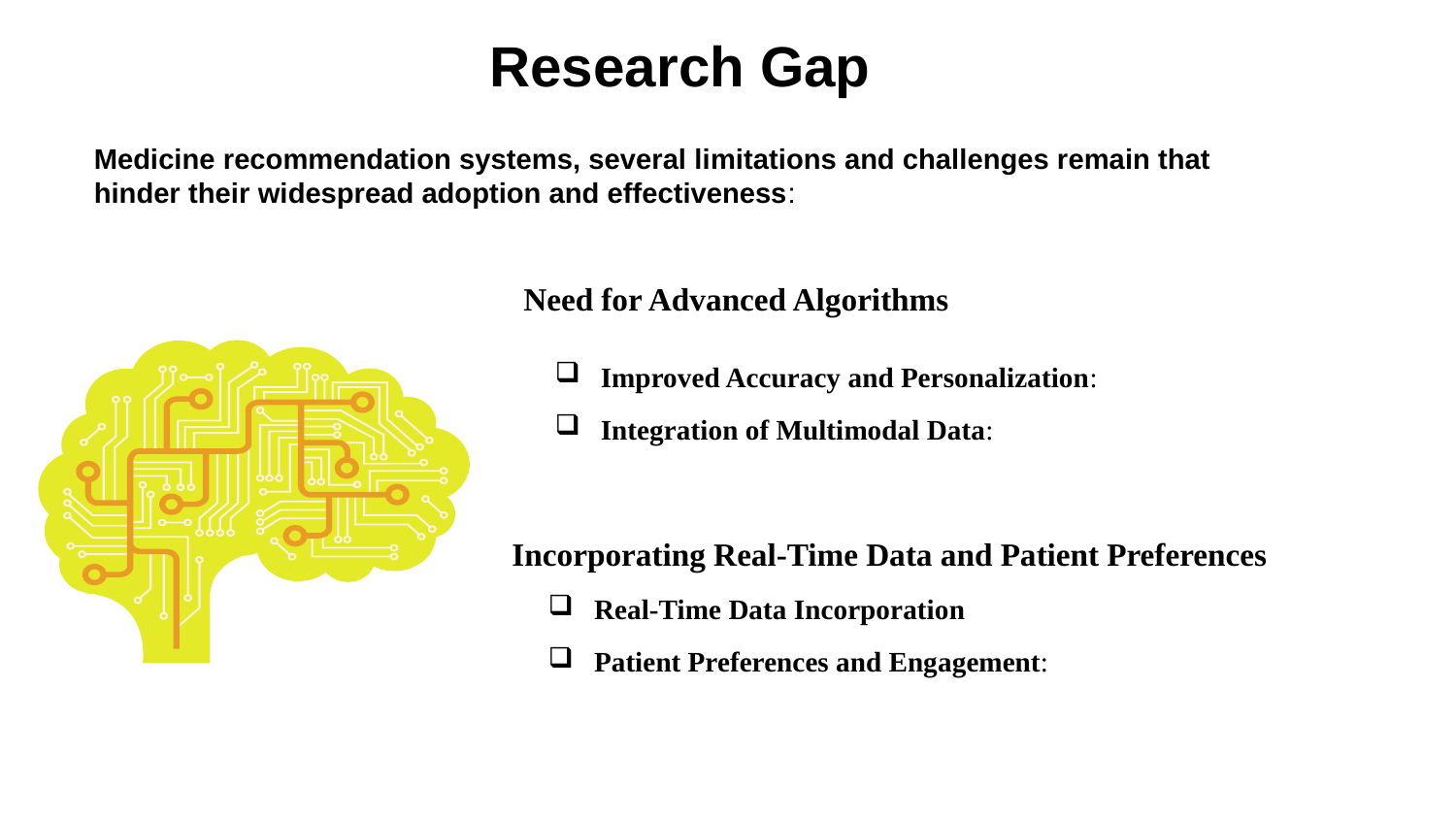

# Research Gap
Medicine recommendation systems, several limitations and challenges remain that hinder their widespread adoption and effectiveness:

Need for Advanced Algorithms

Improved Accuracy and Personalization:
Integration of Multimodal Data:
Incorporating Real-Time Data and Patient Preferences
Real-Time Data Incorporation
Patient Preferences and Engagement: